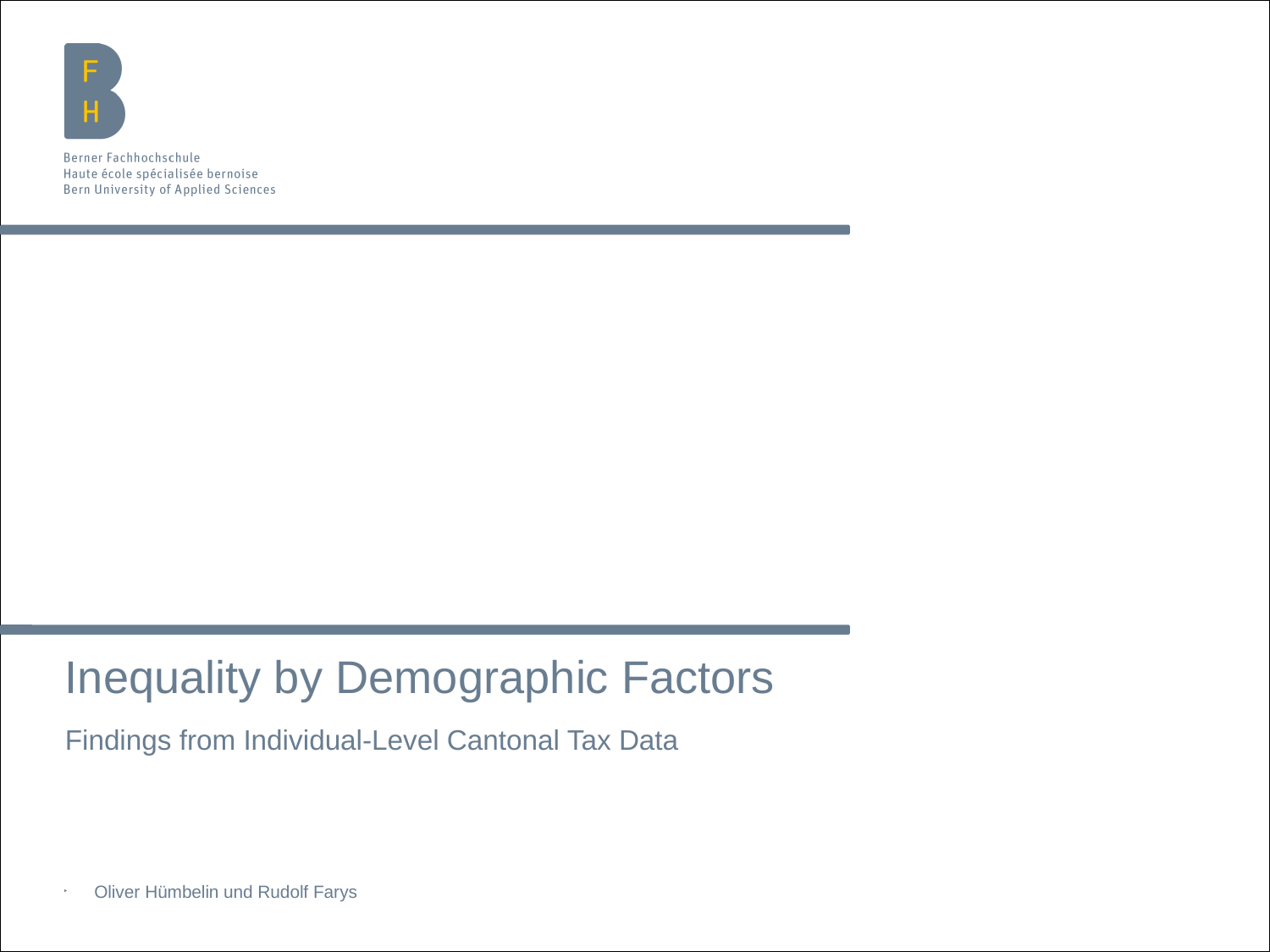

Inequality by Demographic Factors
Findings from Individual-Level Cantonal Tax Data
Oliver Hümbelin und Rudolf Farys